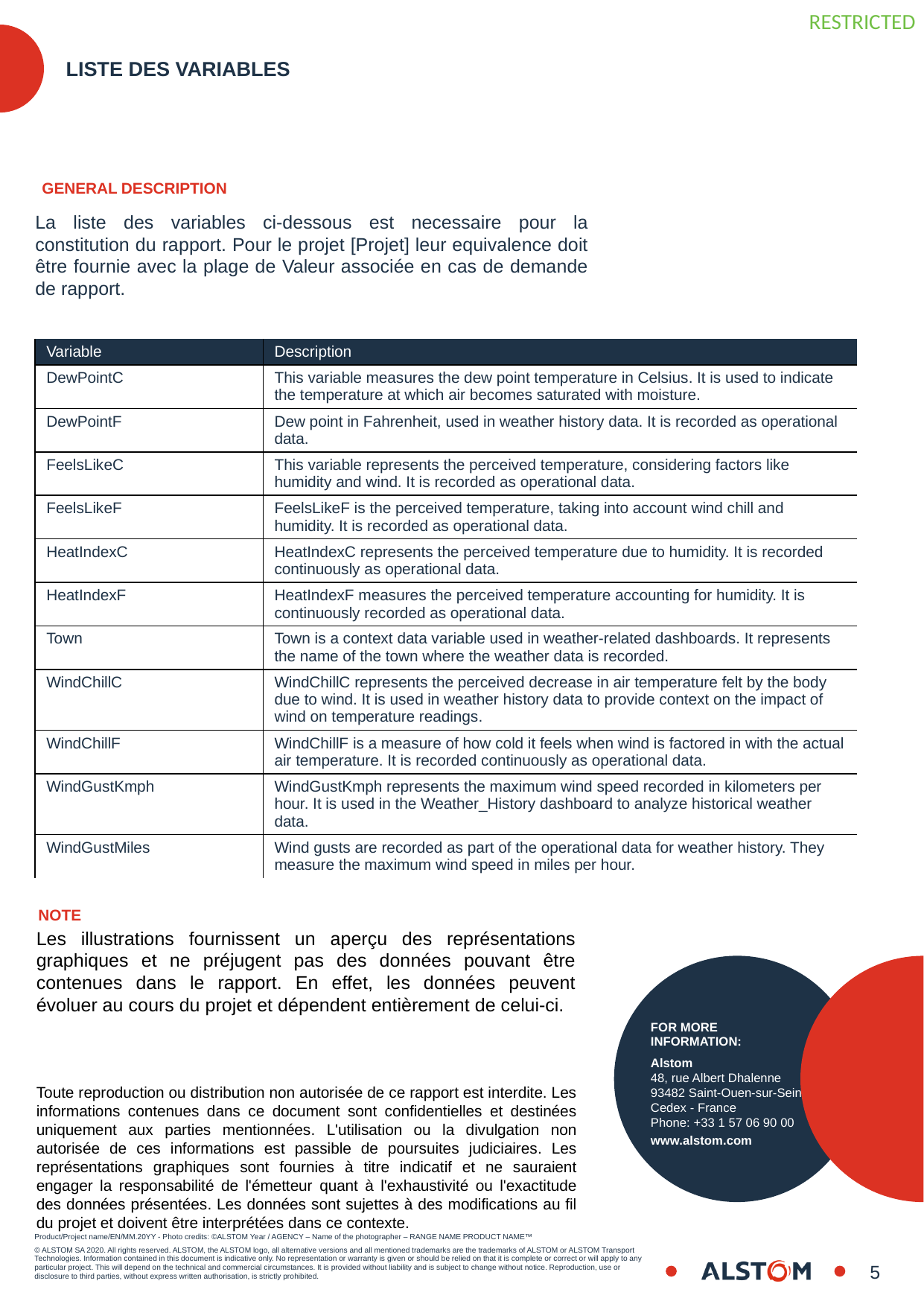

# Liste des variables
GENERAL DESCRIPTION
La liste des variables ci-dessous est necessaire pour la constitution du rapport. Pour le projet [Projet] leur equivalence doit être fournie avec la plage de Valeur associée en cas de demande de rapport.
| Variable | Description |
| --- | --- |
| DewPointC | This variable measures the dew point temperature in Celsius. It is used to indicate the temperature at which air becomes saturated with moisture. |
| DewPointF | Dew point in Fahrenheit, used in weather history data. It is recorded as operational data. |
| FeelsLikeC | This variable represents the perceived temperature, considering factors like humidity and wind. It is recorded as operational data. |
| FeelsLikeF | FeelsLikeF is the perceived temperature, taking into account wind chill and humidity. It is recorded as operational data. |
| HeatIndexC | HeatIndexC represents the perceived temperature due to humidity. It is recorded continuously as operational data. |
| HeatIndexF | HeatIndexF measures the perceived temperature accounting for humidity. It is continuously recorded as operational data. |
| Town | Town is a context data variable used in weather-related dashboards. It represents the name of the town where the weather data is recorded. |
| WindChillC | WindChillC represents the perceived decrease in air temperature felt by the body due to wind. It is used in weather history data to provide context on the impact of wind on temperature readings. |
| WindChillF | WindChillF is a measure of how cold it feels when wind is factored in with the actual air temperature. It is recorded continuously as operational data. |
| WindGustKmph | WindGustKmph represents the maximum wind speed recorded in kilometers per hour. It is used in the Weather\_History dashboard to analyze historical weather data. |
| WindGustMiles | Wind gusts are recorded as part of the operational data for weather history. They measure the maximum wind speed in miles per hour. |
NOTE
Les illustrations fournissent un aperçu des représentations graphiques et ne préjugent pas des données pouvant être contenues dans le rapport. En effet, les données peuvent évoluer au cours du projet et dépendent entièrement de celui-ci.

Toute reproduction ou distribution non autorisée de ce rapport est interdite. Les informations contenues dans ce document sont confidentielles et destinées uniquement aux parties mentionnées. L'utilisation ou la divulgation non autorisée de ces informations est passible de poursuites judiciaires. Les représentations graphiques sont fournies à titre indicatif et ne sauraient engager la responsabilité de l'émetteur quant à l'exhaustivité ou l'exactitude des données présentées. Les données sont sujettes à des modifications au fil du projet et doivent être interprétées dans ce contexte.
5
8/30/2024